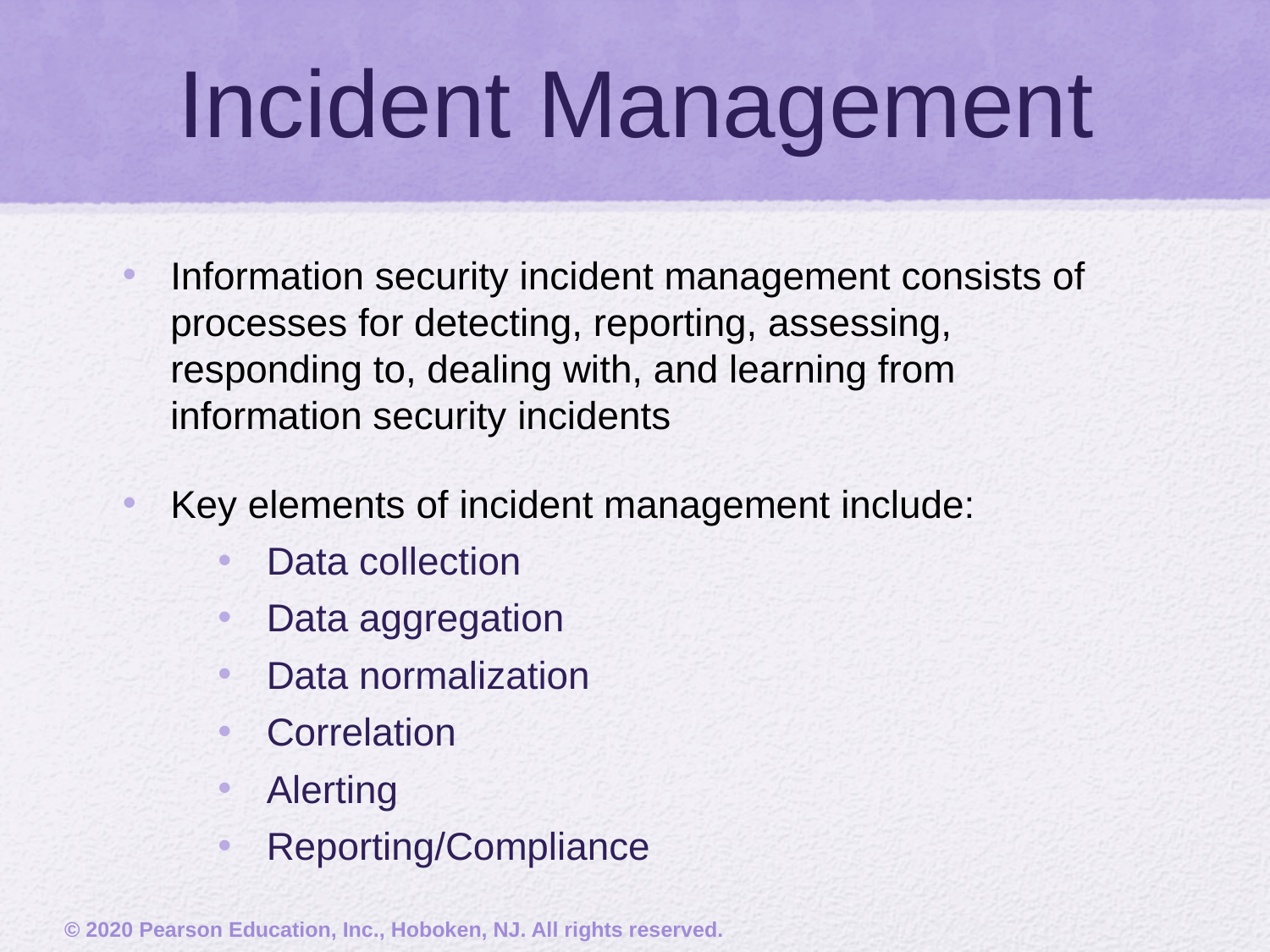

# Incident Management
Information security incident management consists of processes for detecting, reporting, assessing, responding to, dealing with, and learning from information security incidents
Key elements of incident management include:
Data collection
Data aggregation
Data normalization
Correlation
Alerting
Reporting/Compliance
© 2020 Pearson Education, Inc., Hoboken, NJ. All rights reserved.